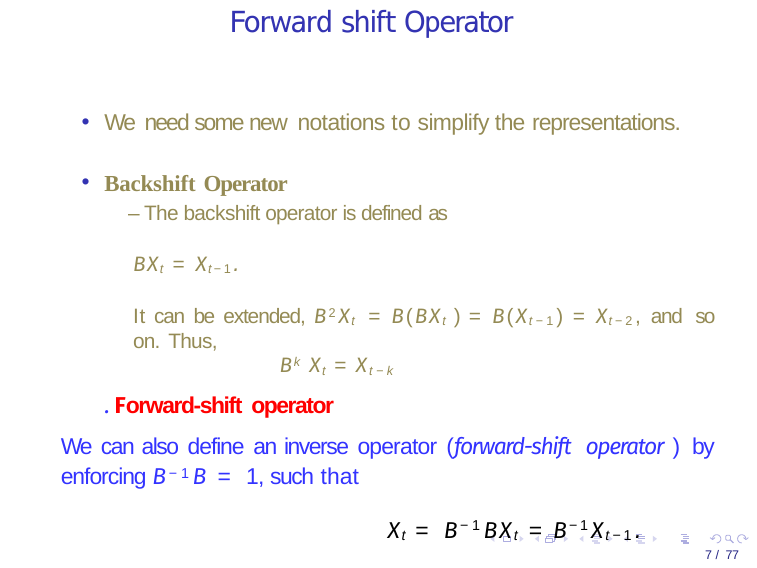

Forward shift Operator
We  need some new  notations to simplify the representations.

Backshift Operator
– The backshift operator is defined as

BXt = Xt−1.

It can be extended, B2Xt = B(BXt ) = B(Xt−1) = Xt−2, and  so on. Thus,
                     Bk Xt = Xt−k
	. Forward-shift  operator
We can also define an inverse operator (forward-shift  operator ) by enforcing B−1B = 1, such that
			Xt = B−1BXt = B−1Xt−1.

7 / 77